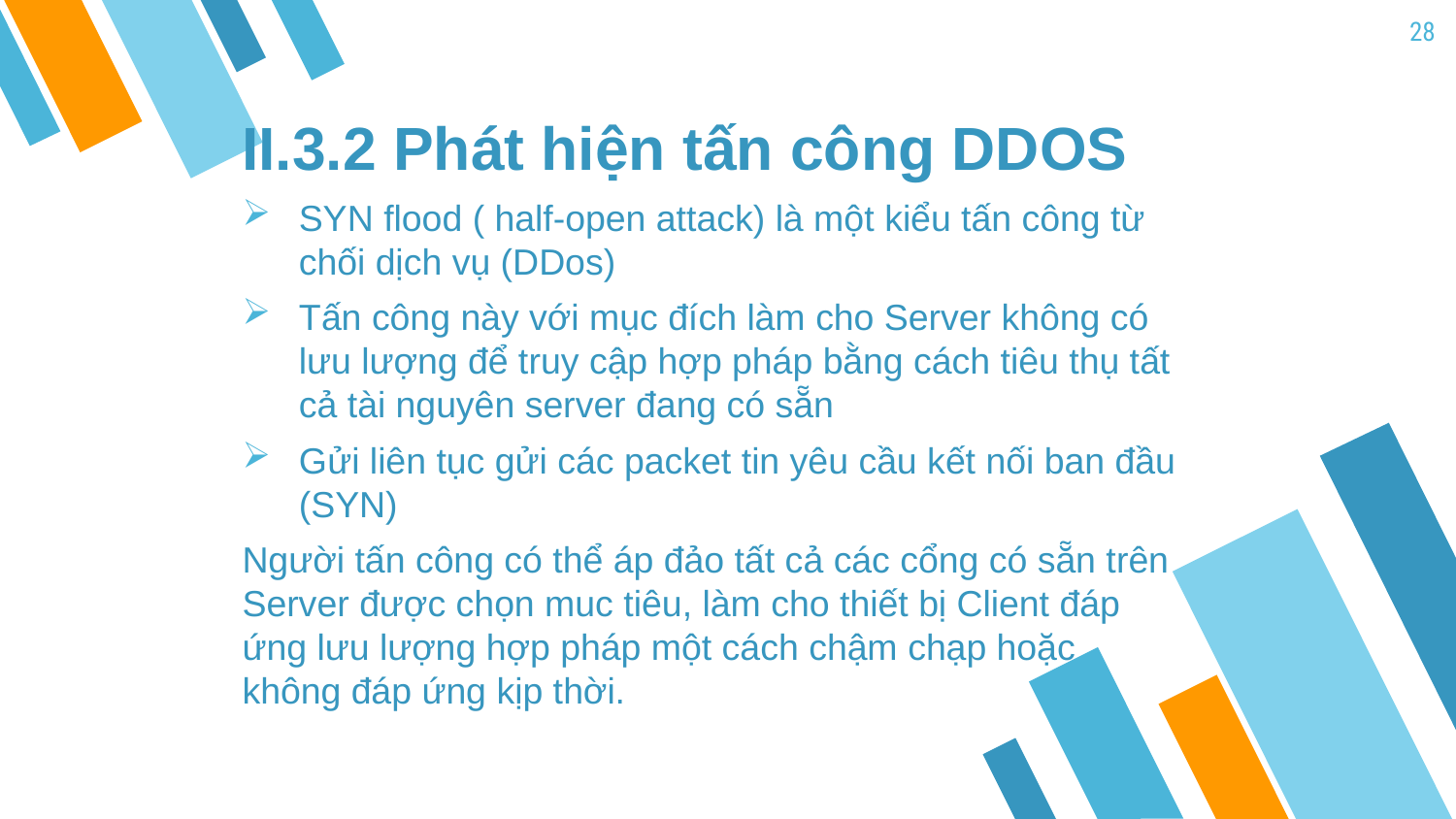

28
II.3.2 Phát hiện tấn công DDOS
SYN flood ( half-open attack) là một kiểu tấn công từ chối dịch vụ (DDos)
Tấn công này với mục đích làm cho Server không có  lưu lượng để truy cập hợp pháp bằng cách tiêu thụ tất cả tài nguyên server đang có sẵn
Gửi liên tục gửi các packet tin yêu cầu kết nối ban đầu (SYN)
Người tấn công có thể áp đảo tất cả các cổng có sẵn trên Server được chọn muc tiêu, làm cho thiết bị Client đáp ứng lưu lượng hợp pháp một cách chậm chạp hoặc không đáp ứng kịp thời.